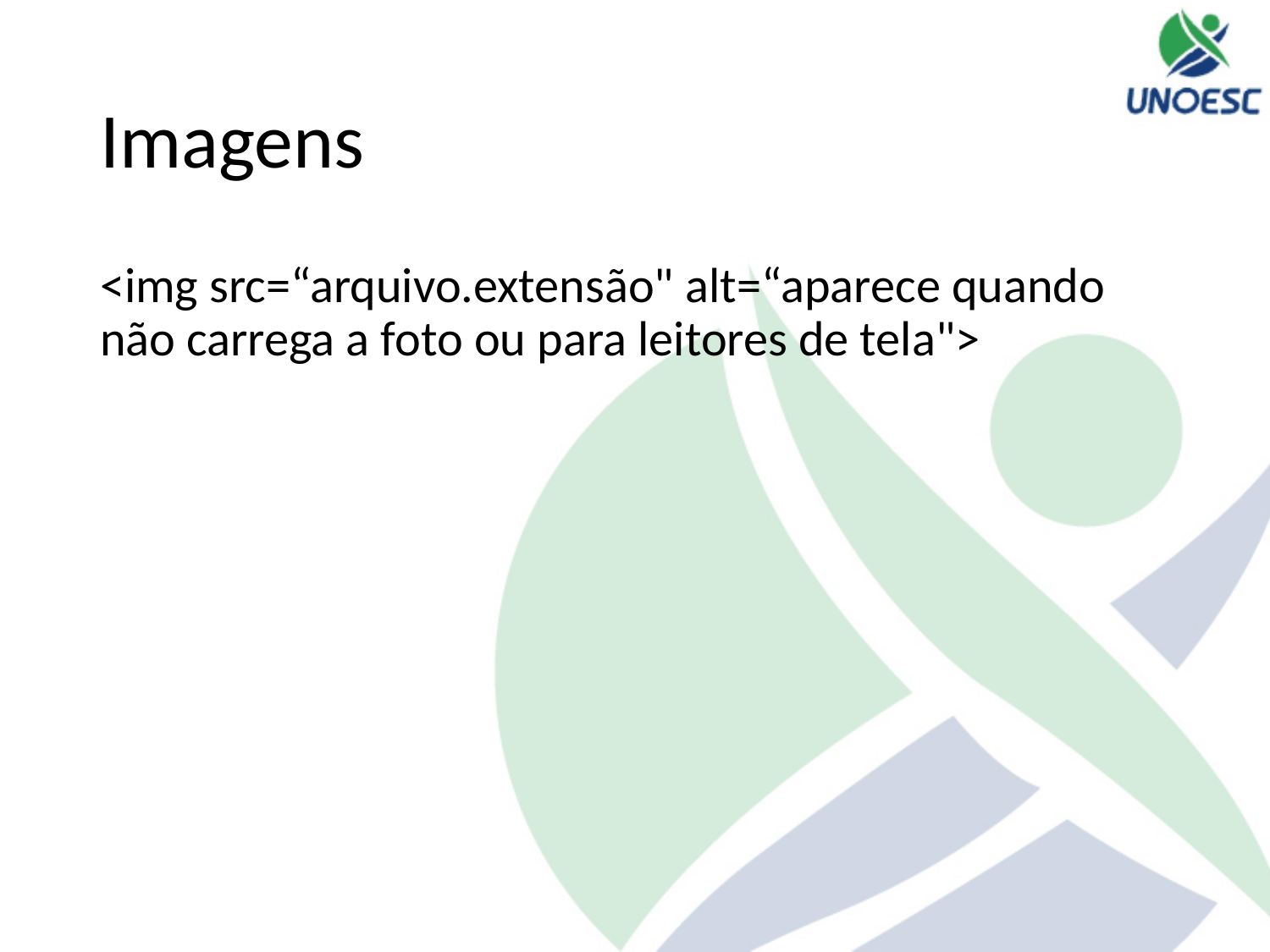

# Imagens
<img src=“arquivo.extensão" alt=“aparece quando não carrega a foto ou para leitores de tela">